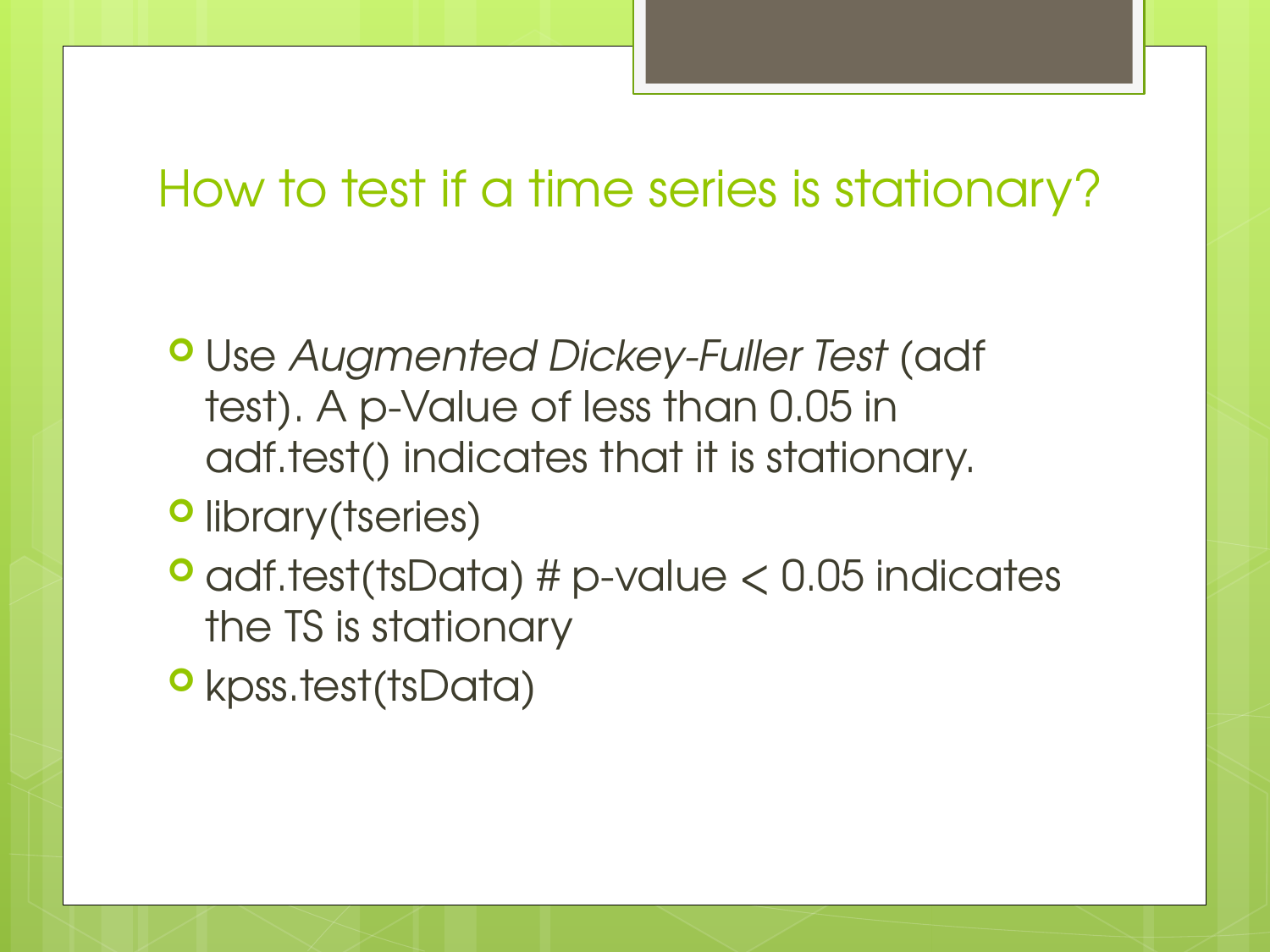

# How to test if a time series is stationary?
Use Augmented Dickey-Fuller Test (adf test). A p-Value of less than 0.05 in adf.test() indicates that it is stationary.
library(tseries)
adf.test(tsData) # p-value < 0.05 indicates the TS is stationary
kpss.test(tsData)